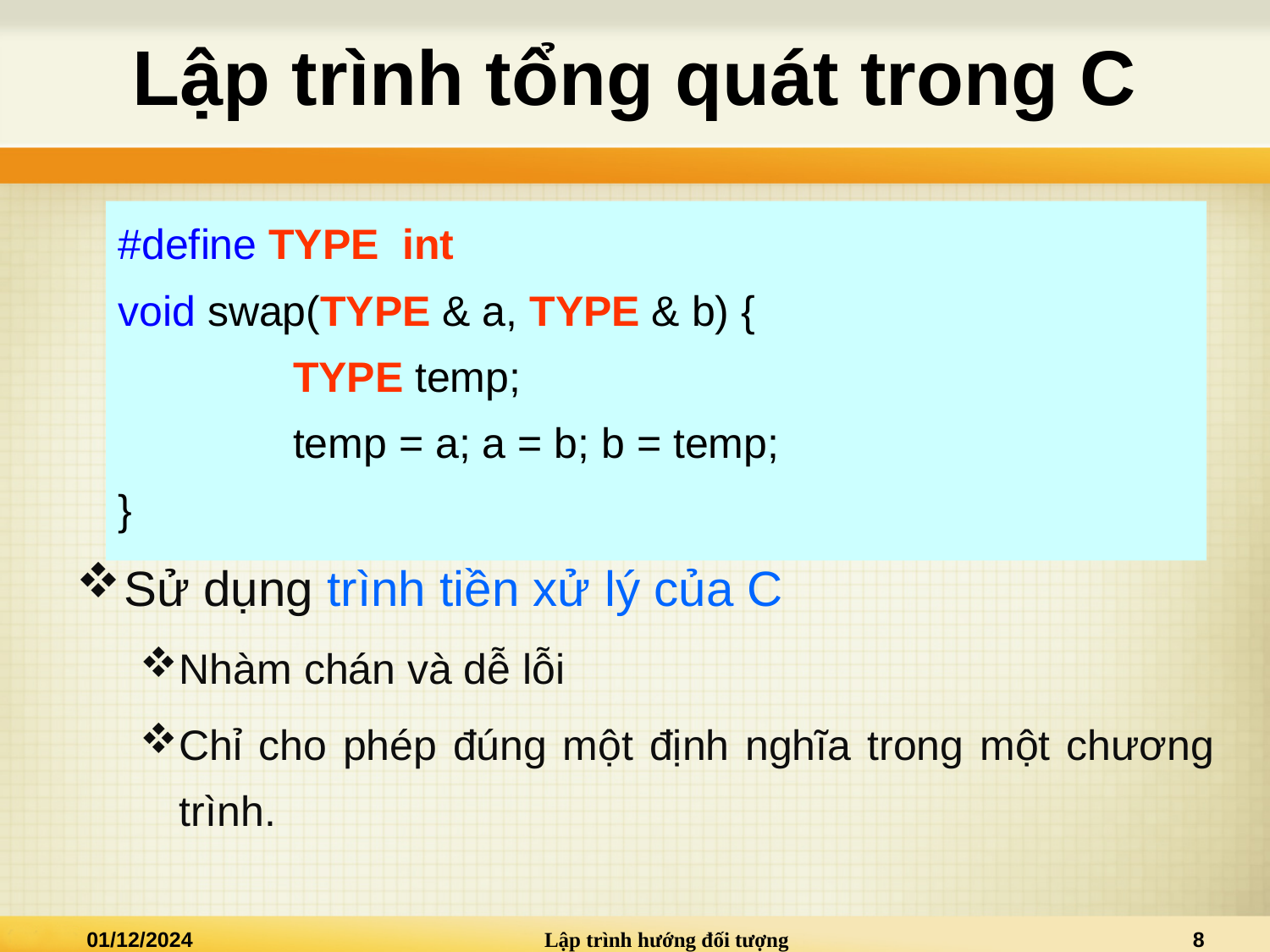

# Lập trình tổng quát trong C

Sử dụng trình tiền xử lý của C
Nhàm chán và dễ lỗi
Chỉ cho phép đúng một định nghĩa trong một chương trình.
#define TYPE  int
void swap(TYPE & a, TYPE & b) {
		TYPE temp;
		temp = a; a = b; b = temp;
}
01/12/2024
Lập trình hướng đối tượng
8